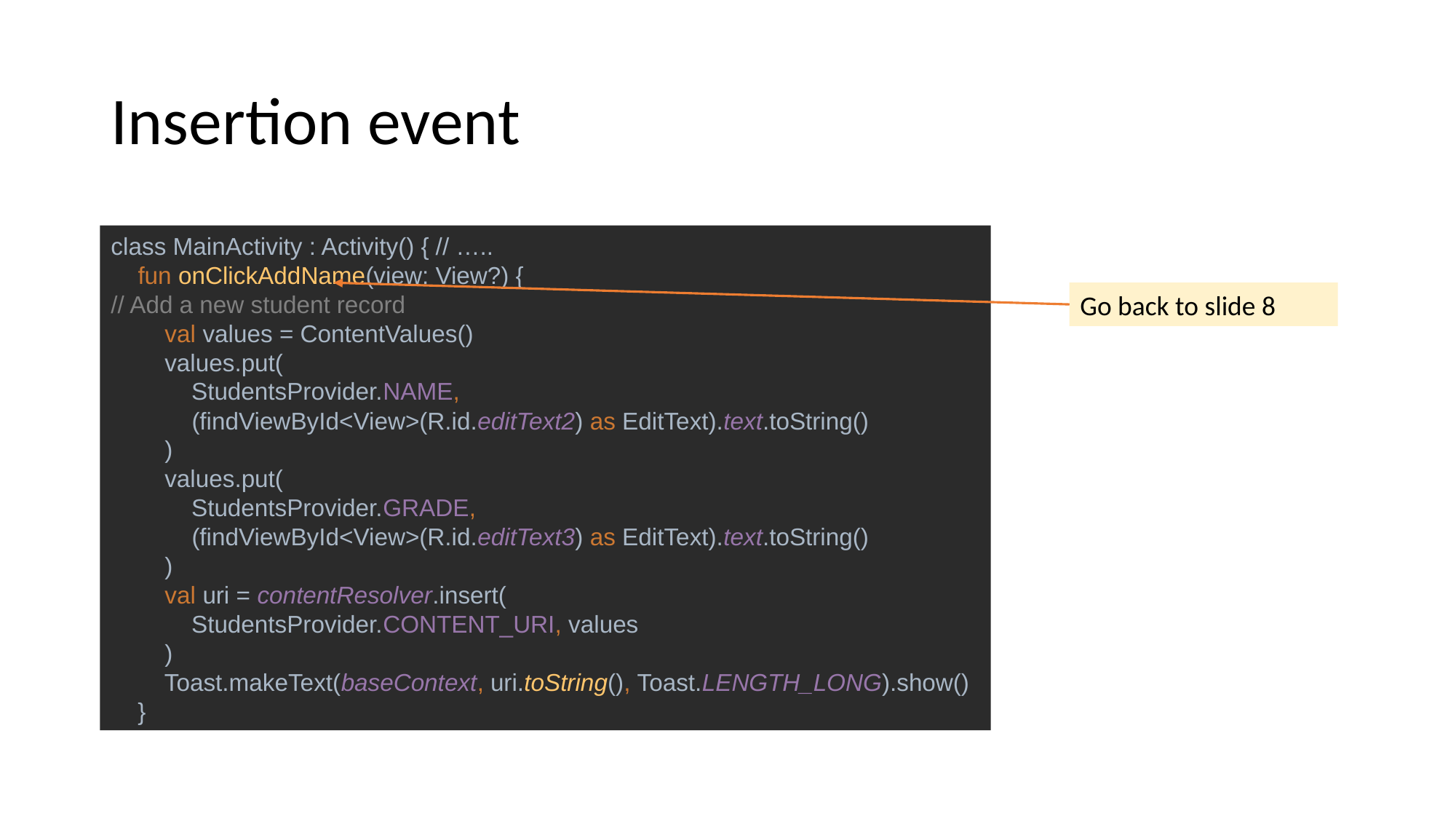

# Insertion event
class MainActivity : Activity() { // …..
    fun onClickAddName(view: View?) {
// Add a new student record
        val values = ContentValues()
        values.put(
            StudentsProvider.NAME,
            (findViewById<View>(R.id.editText2) as EditText).text.toString()
        )
        values.put(
            StudentsProvider.GRADE,
            (findViewById<View>(R.id.editText3) as EditText).text.toString()
        )
        val uri = contentResolver.insert(
            StudentsProvider.CONTENT_URI, values
        )
        Toast.makeText(baseContext, uri.toString(), Toast.LENGTH_LONG).show()
    }
Go back to slide 8